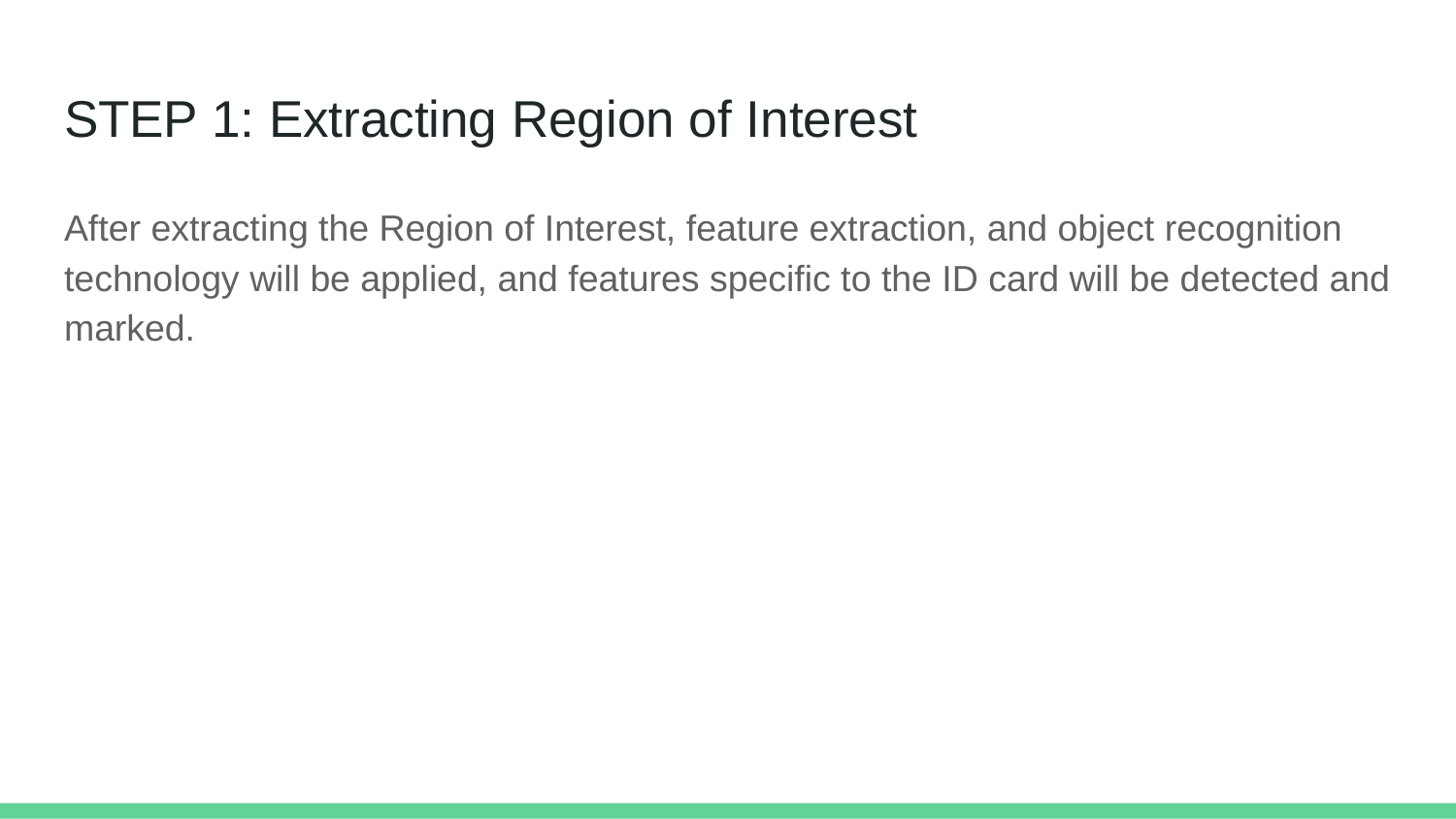

# STEP 1: Extracting Region of Interest
After extracting the Region of Interest, feature extraction, and object recognition technology will be applied, and features specific to the ID card will be detected and marked.